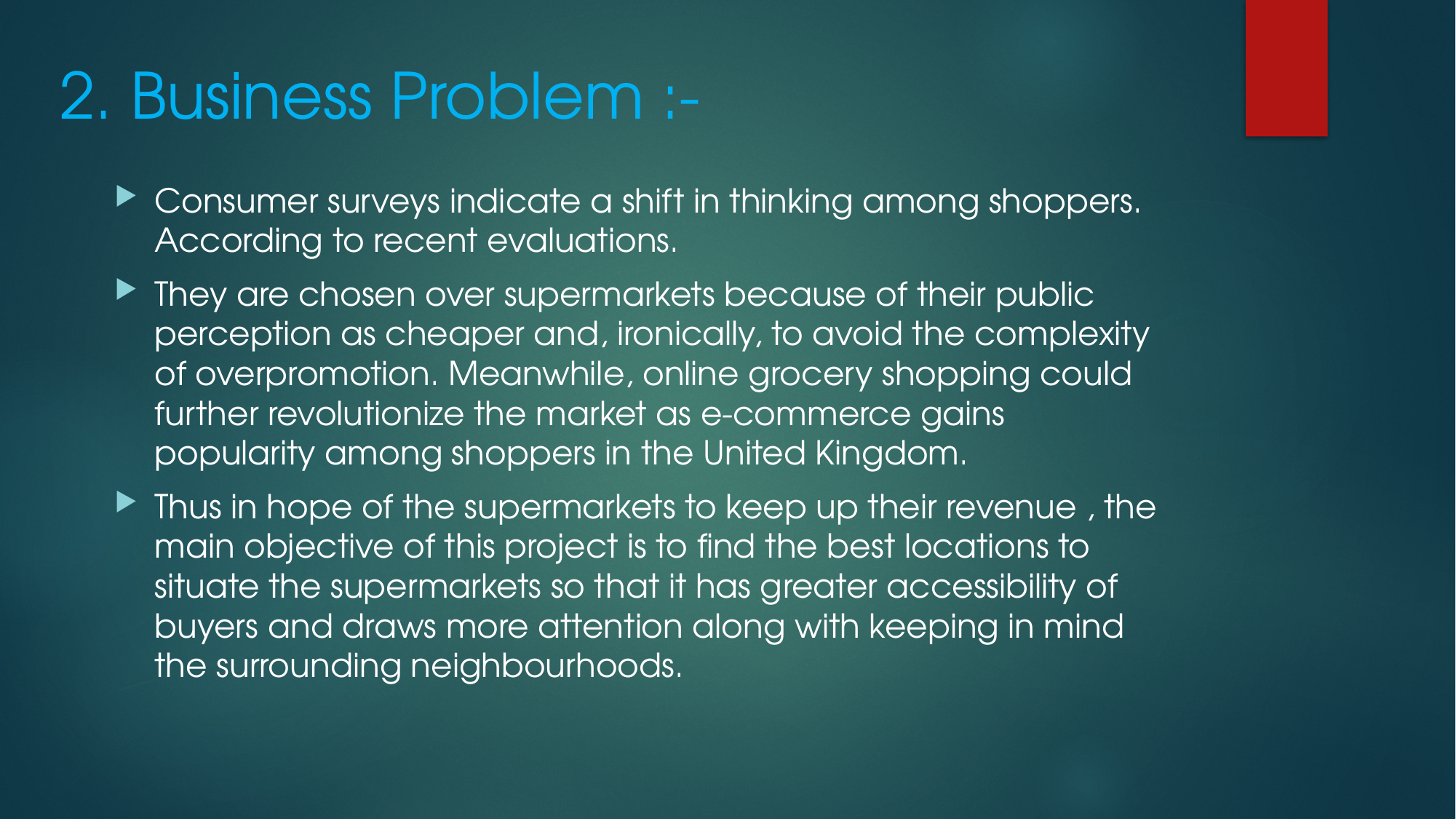

# 2. Business Problem :-
Consumer surveys indicate a shift in thinking among shoppers. According to recent evaluations.
They are chosen over supermarkets because of their public perception as cheaper and, ironically, to avoid the complexity of overpromotion. Meanwhile, online grocery shopping could further revolutionize the market as e-commerce gains popularity among shoppers in the United Kingdom.
Thus in hope of the supermarkets to keep up their revenue , the main objective of this project is to find the best locations to situate the supermarkets so that it has greater accessibility of buyers and draws more attention along with keeping in mind the surrounding neighbourhoods.